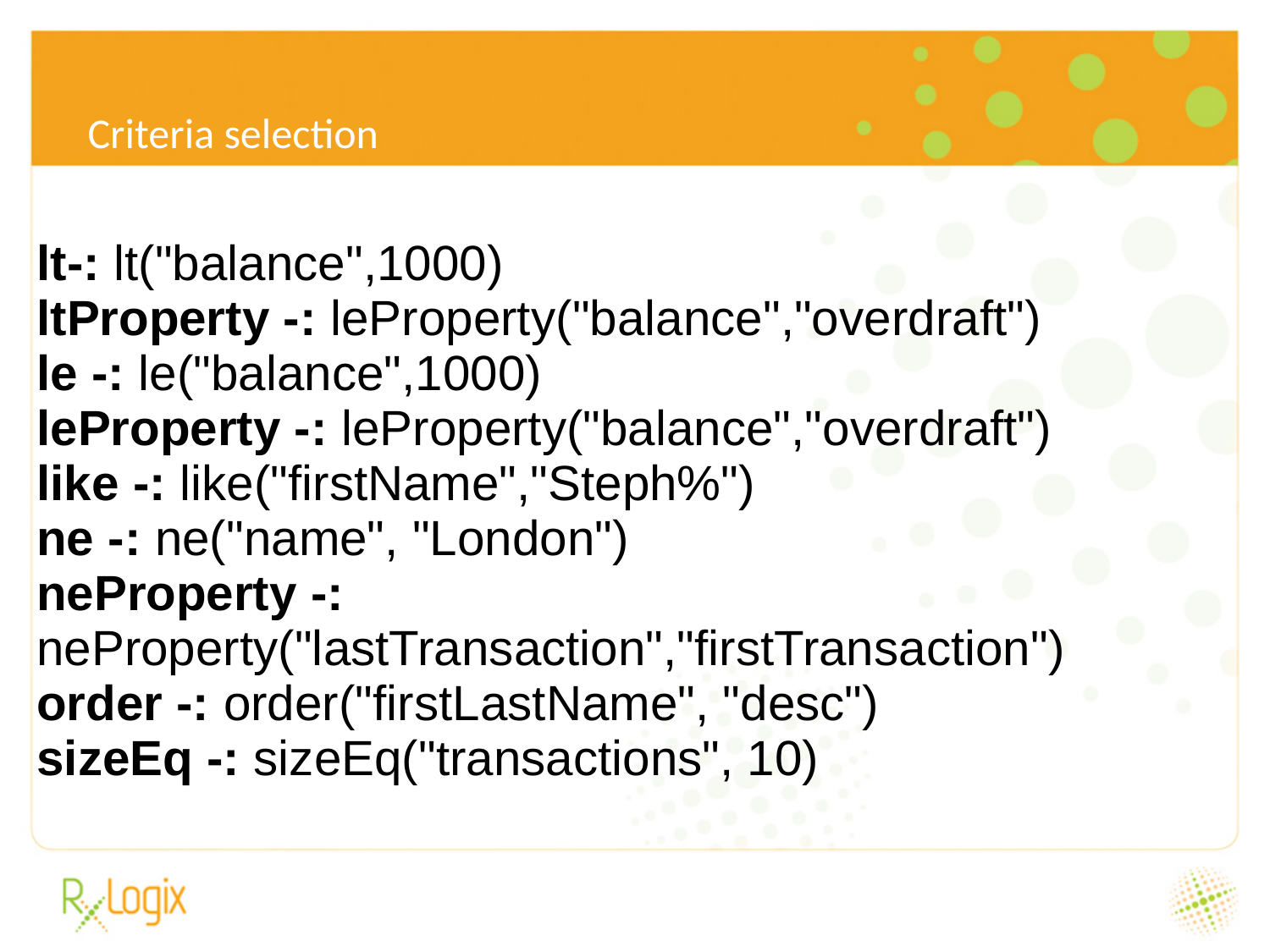

6/24/16
# Criteria selection
lt-: lt("balance",1000)
ltProperty -: leProperty("balance","overdraft")
le -: le("balance",1000)
leProperty -: leProperty("balance","overdraft")
like -: like("firstName","Steph%")
ne -: ne("name", "London")
neProperty -: neProperty("lastTransaction","firstTransaction")
order -: order("firstLastName", "desc")
sizeEq -: sizeEq("transactions", 10)
29